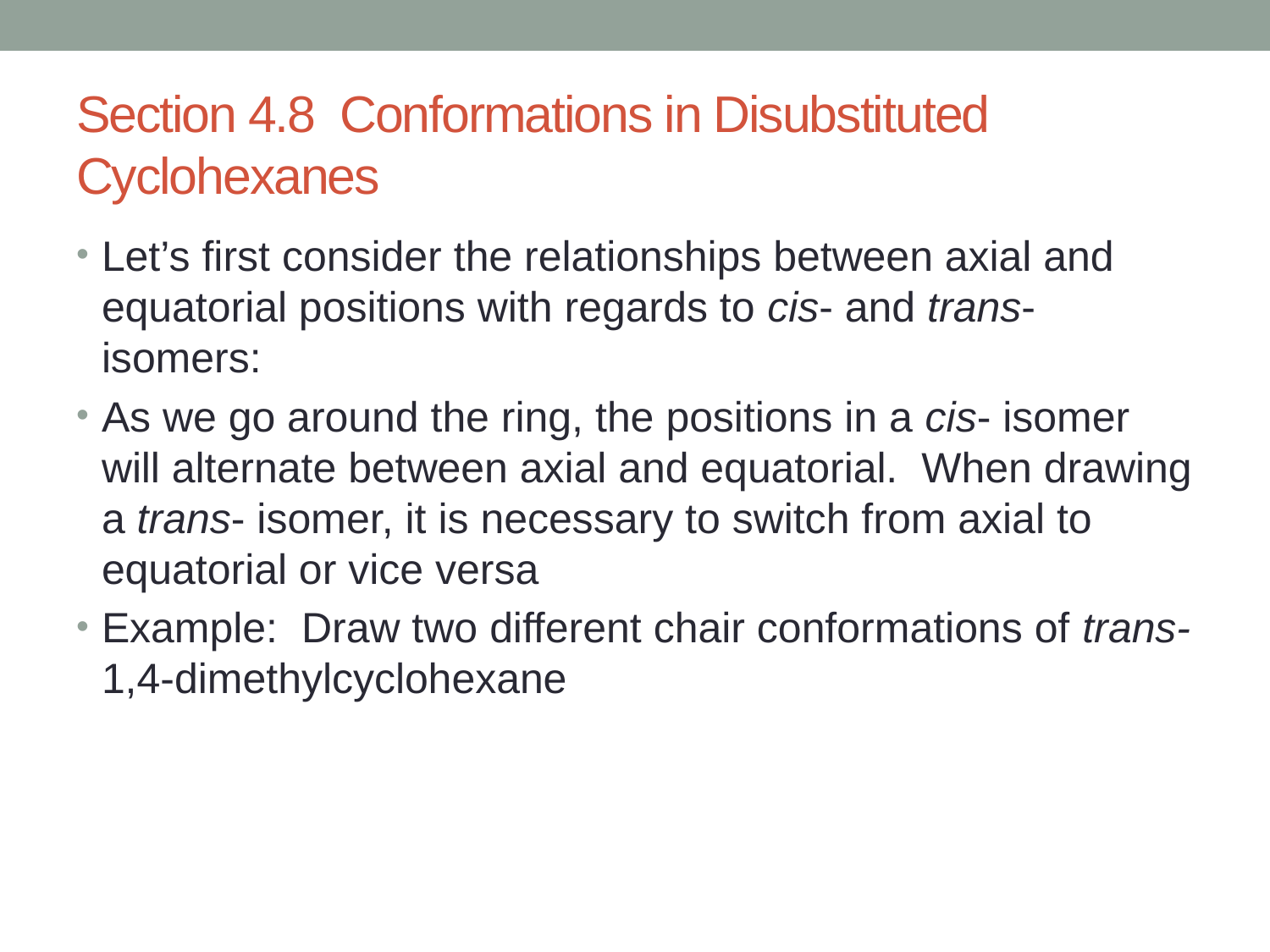

# Section 4.8  Conformations in Disubstituted Cyclohexanes
Let’s first consider the relationships between axial and equatorial positions with regards to cis- and trans- isomers:
As we go around the ring, the positions in a cis- isomer will alternate between axial and equatorial.  When drawing a trans- isomer, it is necessary to switch from axial to equatorial or vice versa
Example:  Draw two different chair conformations of trans-1,4-dimethylcyclohexane